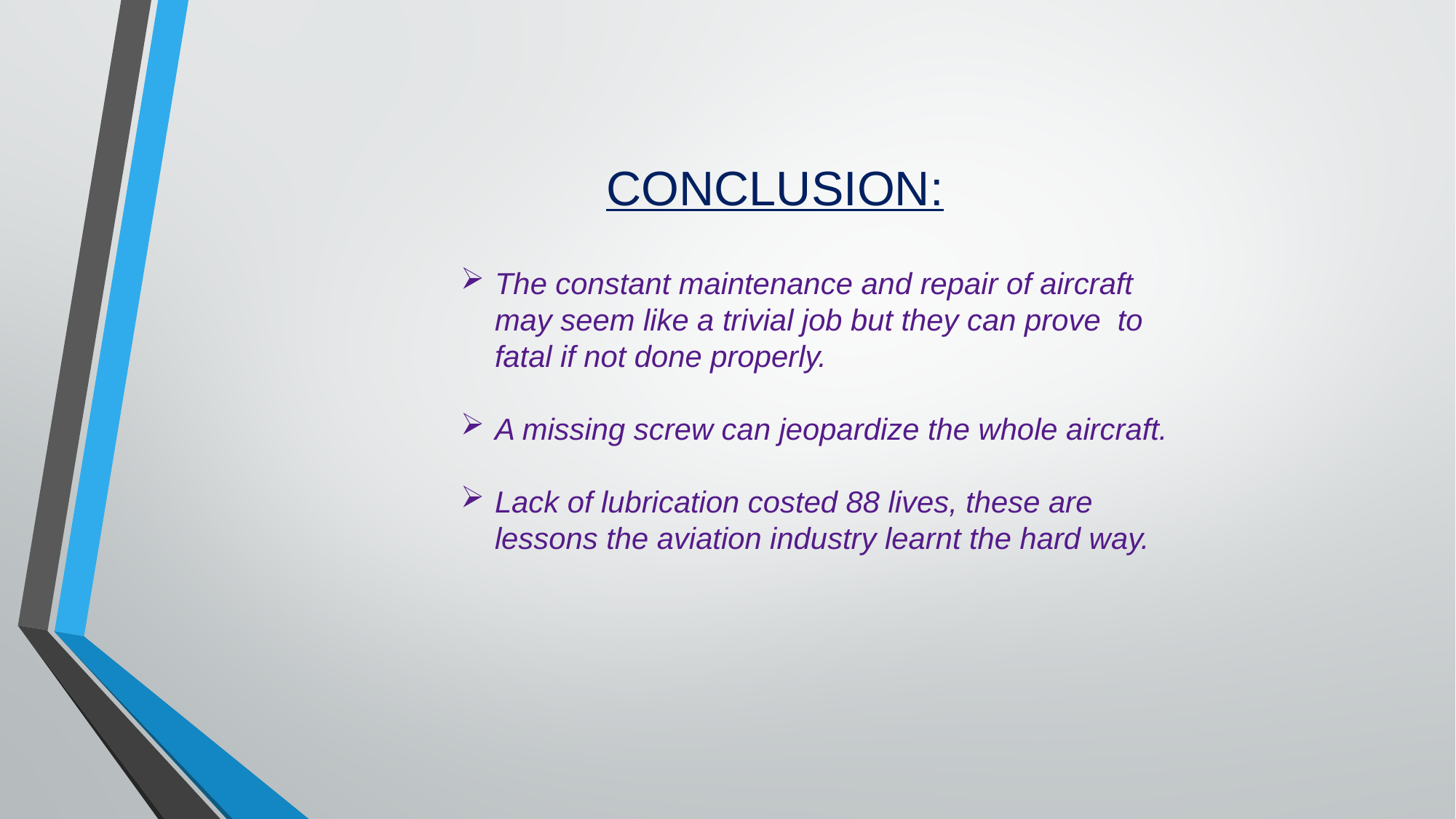

# CONCLUSION:
The constant maintenance and repair of aircraft may seem like a trivial job but they can prove  to fatal if not done properly.

A missing screw can jeopardize the whole aircraft.

Lack of lubrication costed 88 lives, these are lessons the aviation industry learnt the hard way.